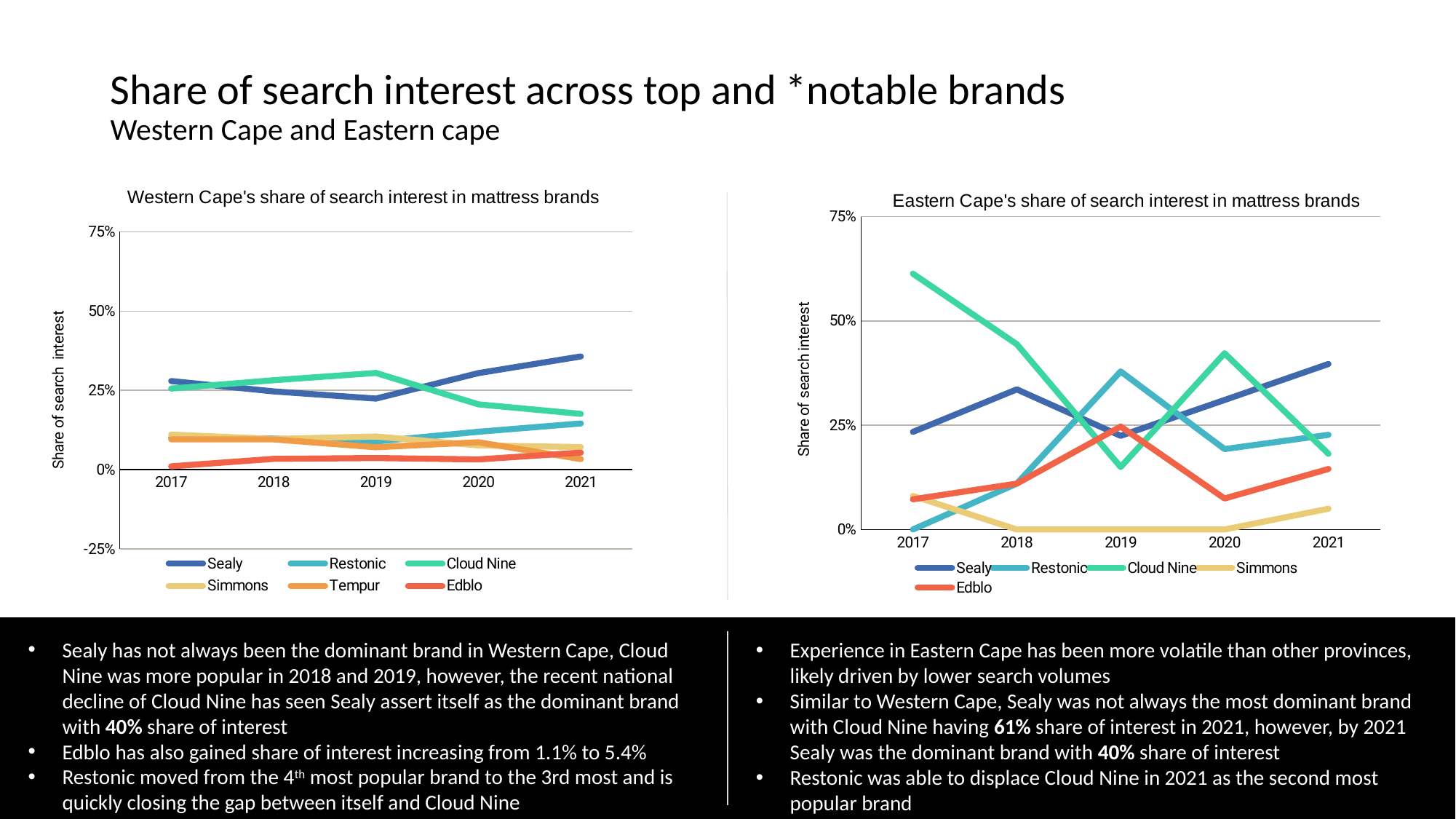

# Share of search interest across top and *notable brands Western Cape and Eastern cape

### Chart: Western Cape's share of search interest in mattress brands

| Category | Sealy | Restonic | Cloud Nine | Simmons | Tempur | Edblo |
|---|---|---|---|---|---|---|
| 2017 | 0.2795595978937291 | 0.10148396361895644 | 0.2556247008137865 | 0.1105792245093346 | 0.09573958831977022 | 0.010531354715174725 |
| 2018 | 0.2467802243456585 | 0.09804736186123805 | 0.2820938928126298 | 0.09680099709181554 | 0.09555463232239302 | 0.03406730369754882 |
| 2019 | 0.2240608228980322 | 0.08899821109123435 | 0.30500894454382826 | 0.10465116279069768 | 0.0706618962432916 | 0.03667262969588551 |
| 2020 | 0.3045148895292987 | 0.11943643932116554 | 0.20589177073326928 | 0.07652897854626961 | 0.08645533141210375 | 0.03234069804674992 |
| 2021 | 0.3570916905444126 | 0.14577363896848136 | 0.1758595988538682 | 0.07127507163323782 | 0.03330945558739255 | 0.053724928366762174 |

### Chart: Eastern Cape's share of search interest in mattress brands

| Category | Sealy | Restonic | Cloud Nine | Simmons | Edblo |
|---|---|---|---|---|---|
| 2017 | 0.23395613322502032 | 0.0 | 0.6133225020308692 | 0.08042242079610074 | 0.07229894394800974 |
| 2018 | 0.33587786259541985 | 0.1099236641221374 | 0.4442748091603053 | 0.0 | 0.1099236641221374 |
| 2019 | 0.22456140350877193 | 0.37894736842105264 | 0.1497076023391813 | 0.0 | 0.24678362573099416 |
| 2020 | 0.3104265402843602 | 0.19273301737756715 | 0.4225908372827804 | 0.0 | 0.07424960505529225 |
| 2021 | 0.39689119170984455 | 0.22694300518134716 | 0.18134715025906736 | 0.049740932642487044 | 0.14507772020725387 |
Sealy has not always been the dominant brand in Western Cape, Cloud Nine was more popular in 2018 and 2019, however, the recent national decline of Cloud Nine has seen Sealy assert itself as the dominant brand with 40% share of interest
Edblo has also gained share of interest increasing from 1.1% to 5.4%
Restonic moved from the 4th most popular brand to the 3rd most and is quickly closing the gap between itself and Cloud Nine
Experience in Eastern Cape has been more volatile than other provinces, likely driven by lower search volumes
Similar to Western Cape, Sealy was not always the most dominant brand with Cloud Nine having 61% share of interest in 2021, however, by 2021 Sealy was the dominant brand with 40% share of interest
Restonic was able to displace Cloud Nine in 2021 as the second most popular brand